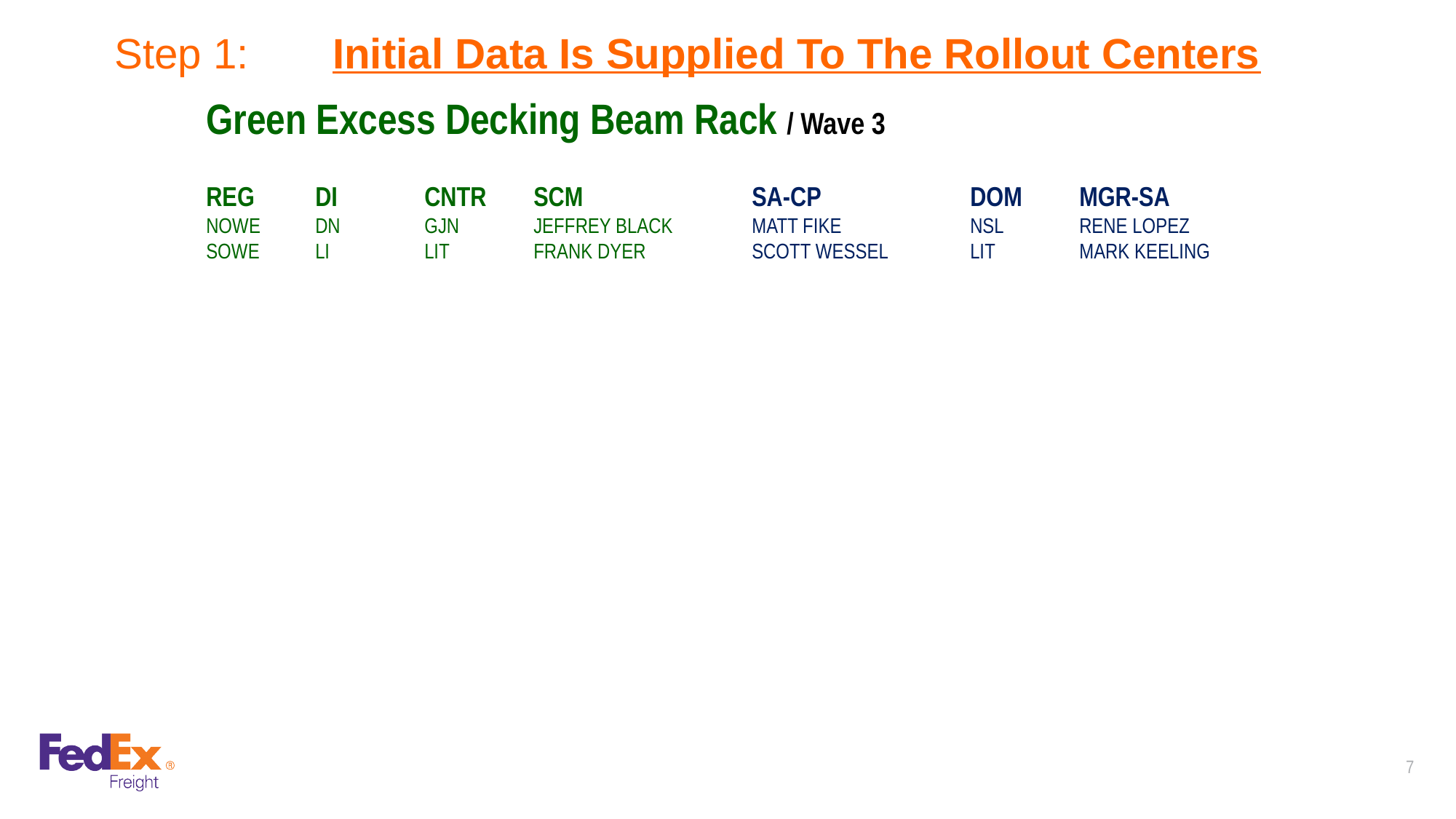

# Step 1:	Initial Data Is Supplied To The Rollout Centers
Green Excess Decking Beam Rack / Wave 3

REG	DI	CNTR	SCM		SA-CP		DOM	MGR-SA
NOWE	DN	GJN	JEFFREY BLACK	MATT FIKE		NSL	RENE LOPEZ
SOWE	LI	LIT	FRANK DYER	SCOTT WESSEL	LIT	MARK KEELING
7